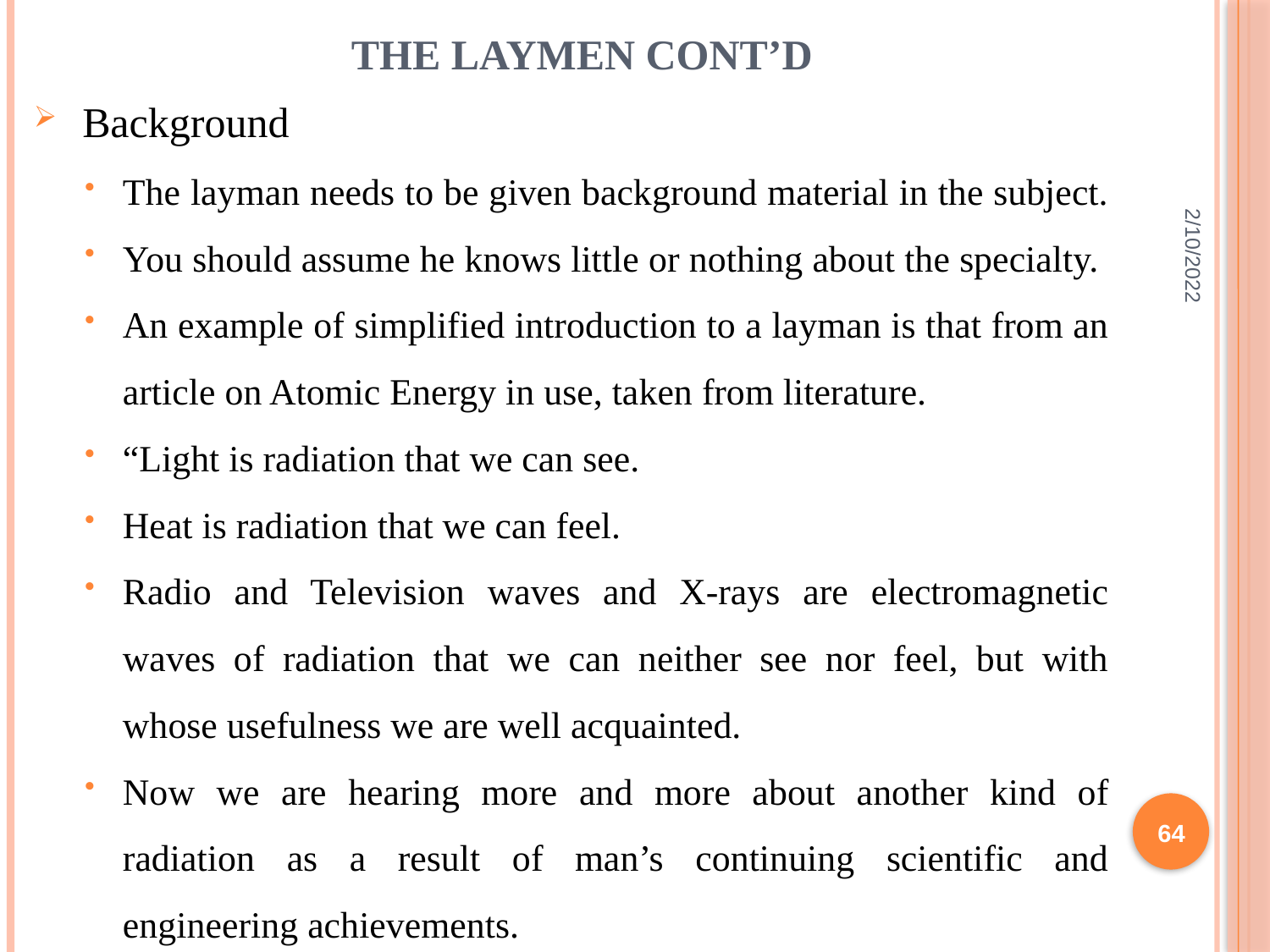

# THE LAYMEN CONT’D
 Background
The layman needs to be given background material in the subject.
You should assume he knows little or nothing about the specialty.
An example of simplified introduction to a layman is that from an article on Atomic Energy in use, taken from literature.
“Light is radiation that we can see.
Heat is radiation that we can feel.
Radio and Television waves and X-rays are electromagnetic waves of radiation that we can neither see nor feel, but with whose usefulness we are well acquainted.
Now we are hearing more and more about another kind of radiation as a result of man’s continuing scientific and engineering achievements.

2/10/2022
64